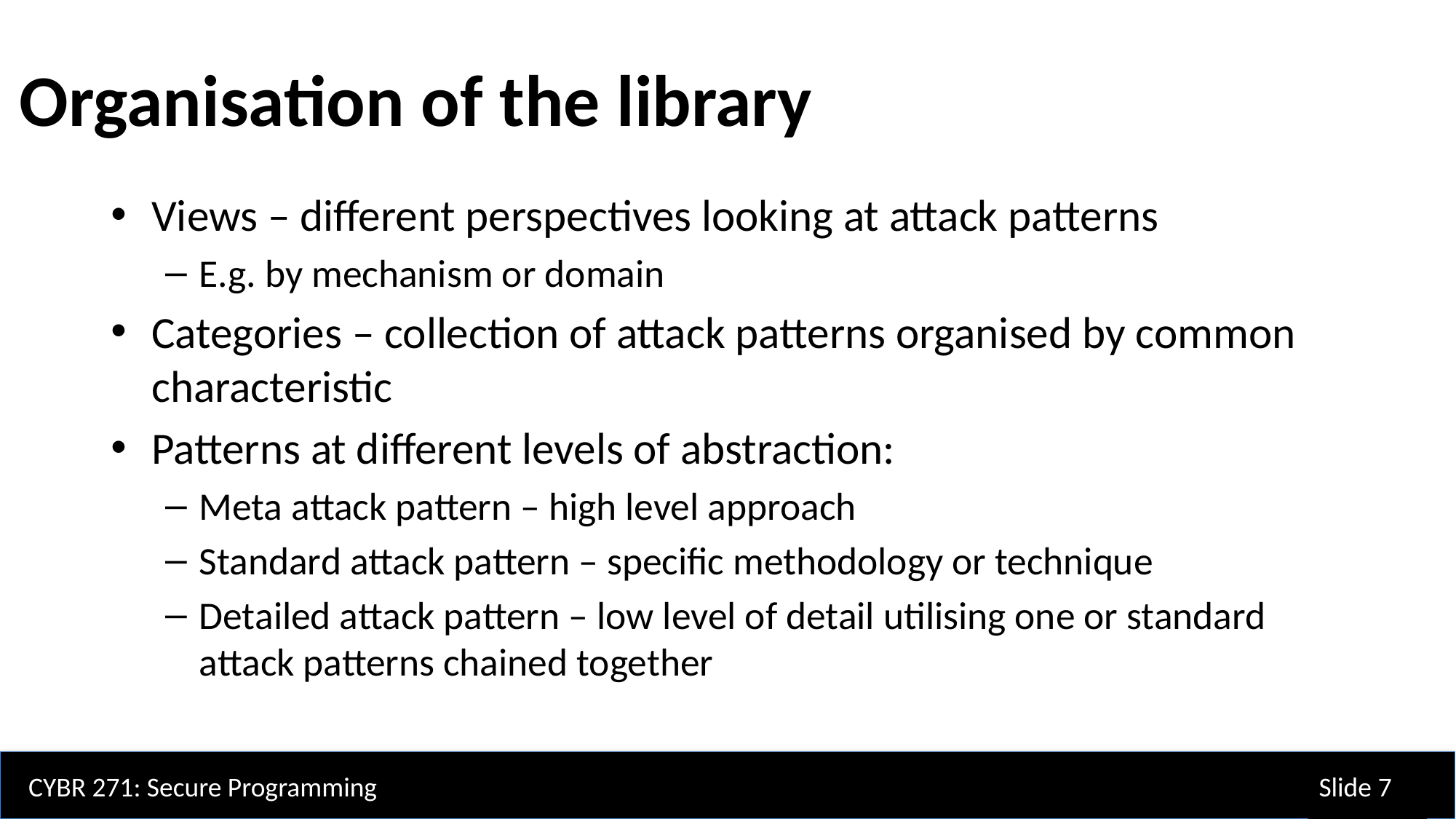

Organisation of the library
Views – different perspectives looking at attack patterns
E.g. by mechanism or domain
Categories – collection of attack patterns organised by common characteristic
Patterns at different levels of abstraction:
Meta attack pattern – high level approach
Standard attack pattern – specific methodology or technique
Detailed attack pattern – low level of detail utilising one or standard attack patterns chained together

CYBR 271: Secure Programming
Slide 7